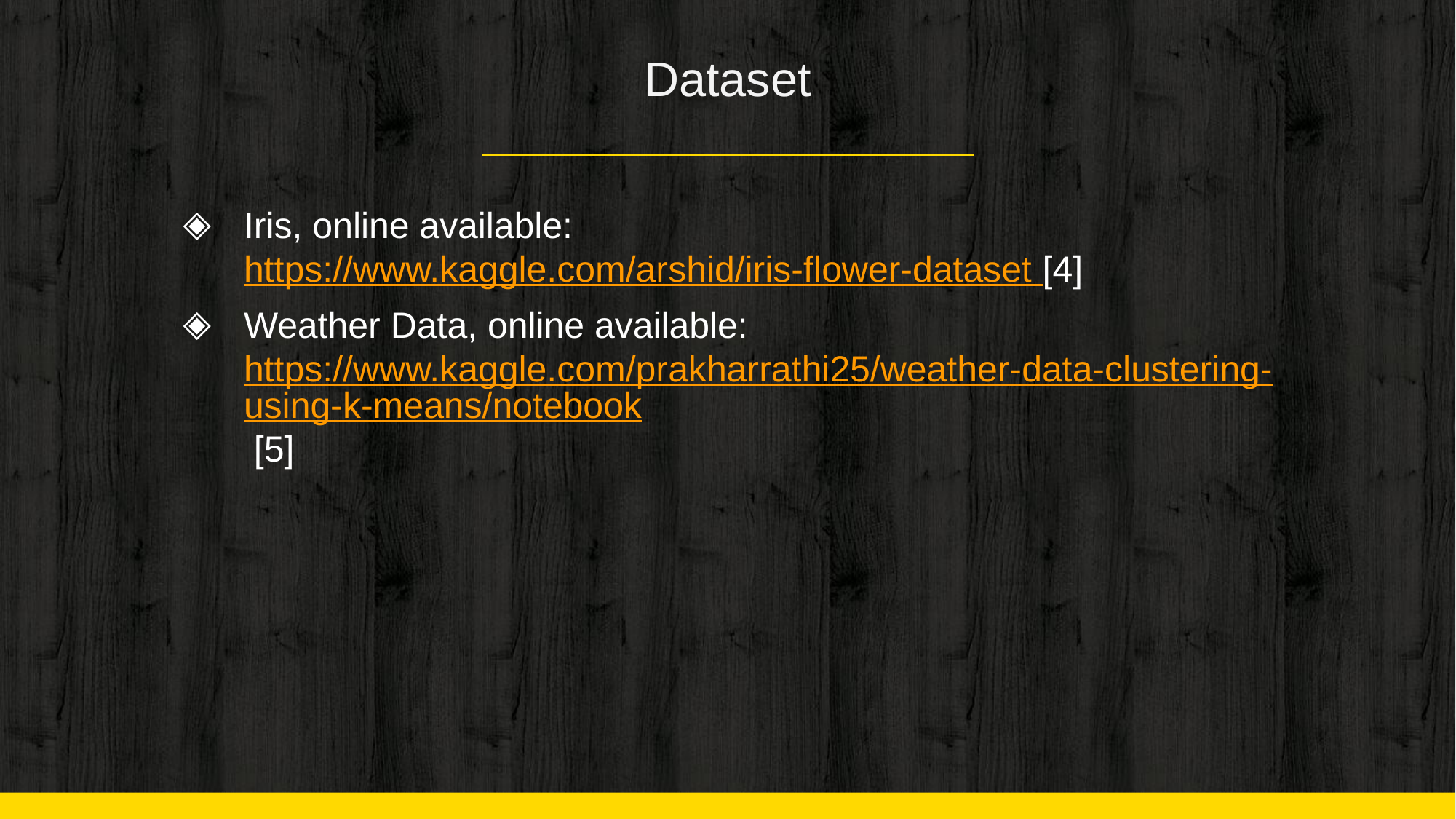

# Dataset
Iris, online available: https://www.kaggle.com/arshid/iris-flower-dataset [4]
Weather Data, online available: https://www.kaggle.com/prakharrathi25/weather-data-clustering-using-k-means/notebook [5]